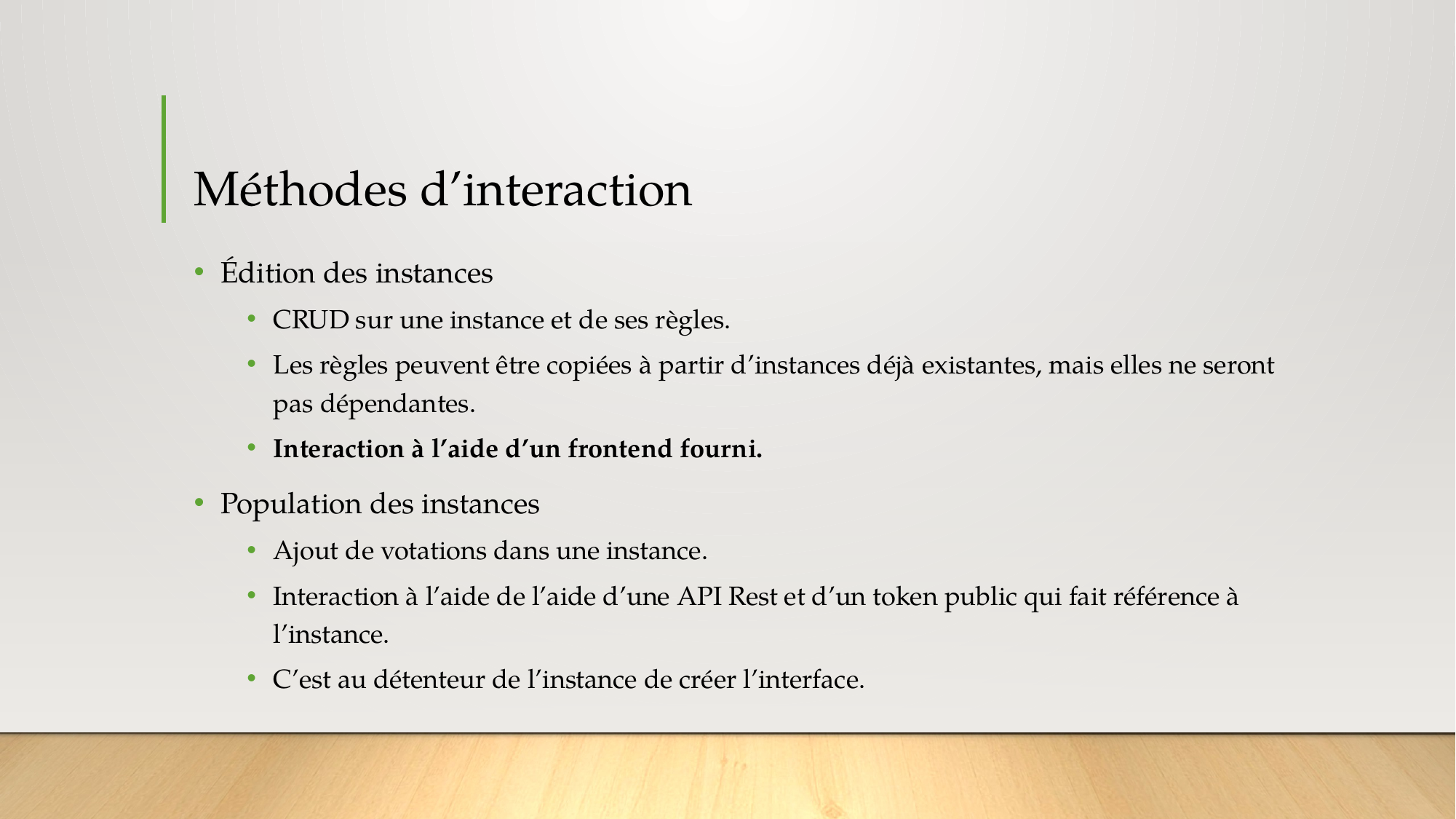

# Méthodes d’interaction
Édition des instances
CRUD sur une instance et de ses règles.
Les règles peuvent être copiées à partir d’instances déjà existantes, mais elles ne seront pas dépendantes.
Interaction à l’aide d’un frontend fourni.
Population des instances
Ajout de votations dans une instance.
Interaction à l’aide de l’aide d’une API Rest et d’un token public qui fait référence à l’instance.
C’est au détenteur de l’instance de créer l’interface.